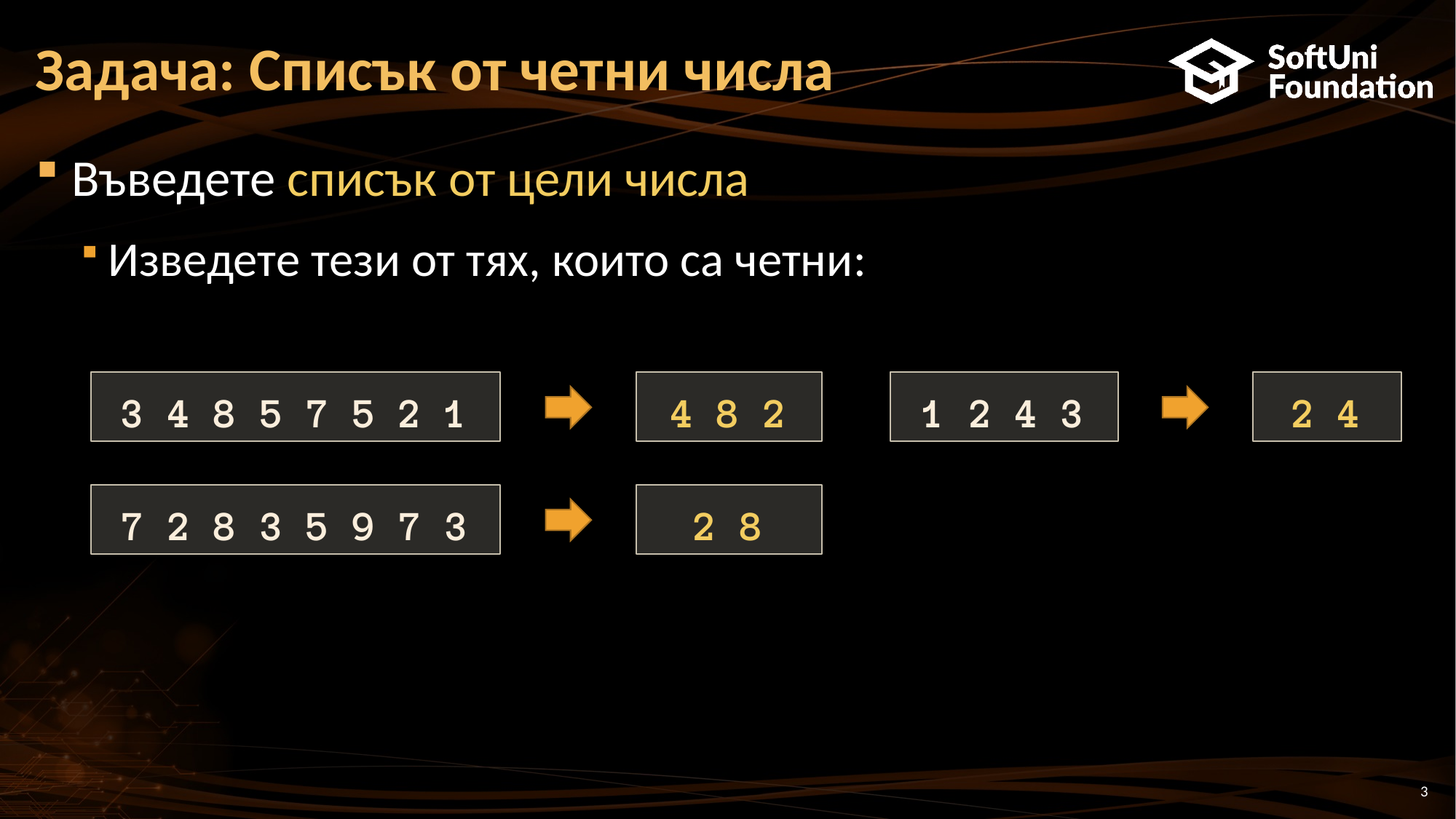

# Задача: Списък от четни числа
Въведете списък от цели числа
Изведете тези от тях, които са четни:
4 8 2
1 2 4 3
2 4
3 4 8 5 7 5 2 1

2 8
7 2 8 3 5 9 7 3

3